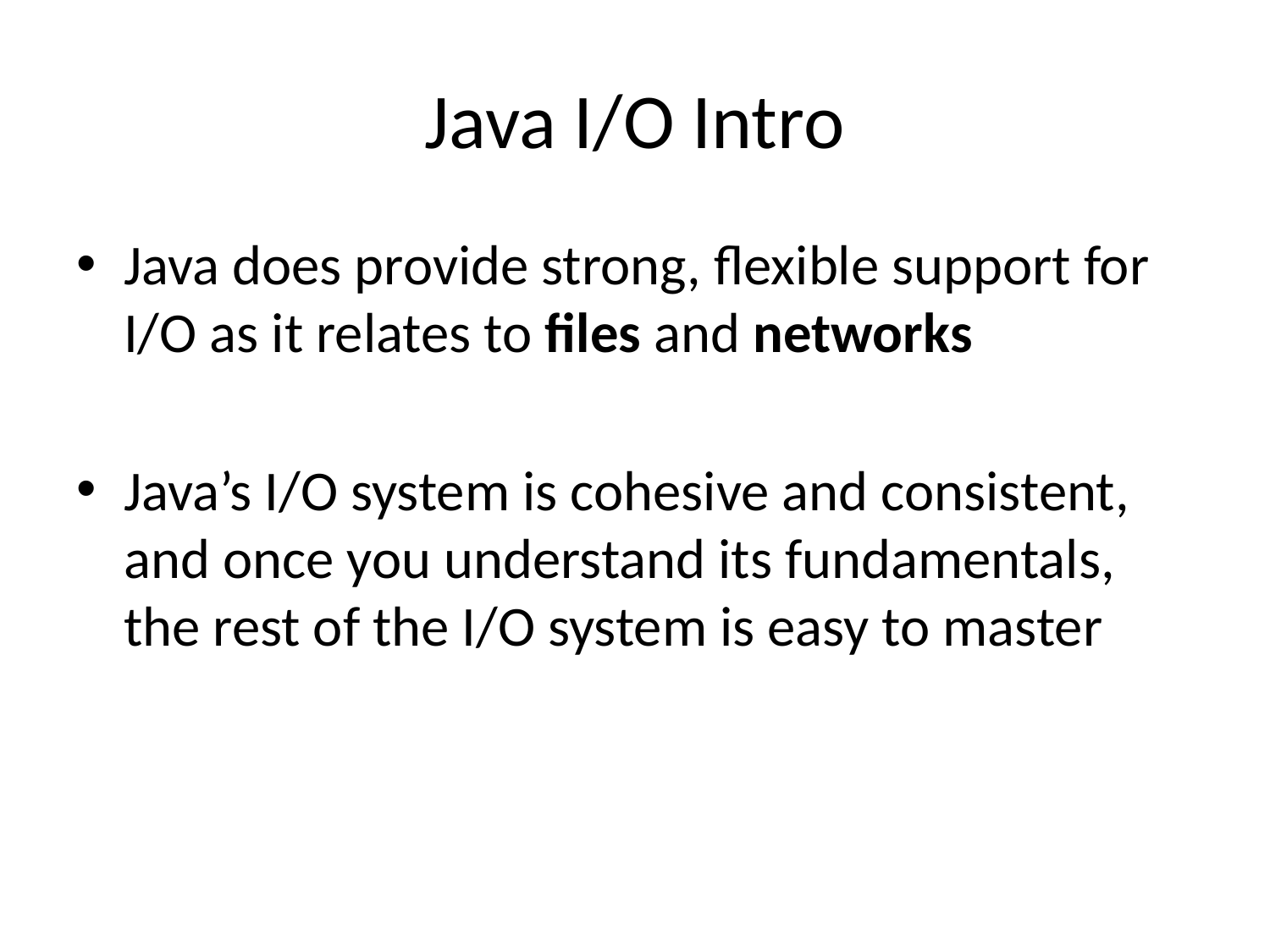

# Java I/O Intro
Java does provide strong, flexible support for I/O as it relates to files and networks

Java’s I/O system is cohesive and consistent, and once you understand its fundamentals, the rest of the I/O system is easy to master